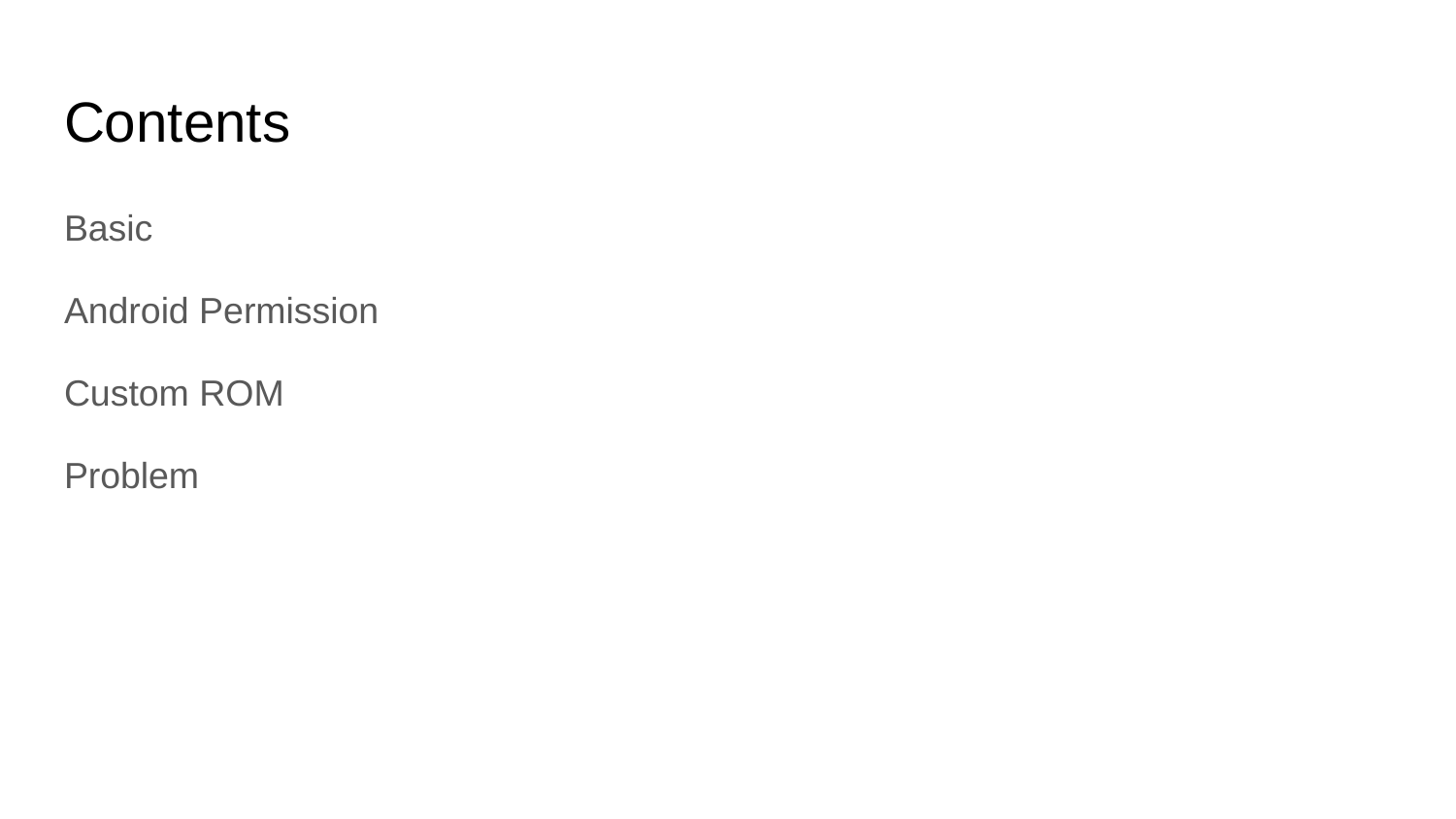

# Contents
Basic
Android Permission
Custom ROM
Problem